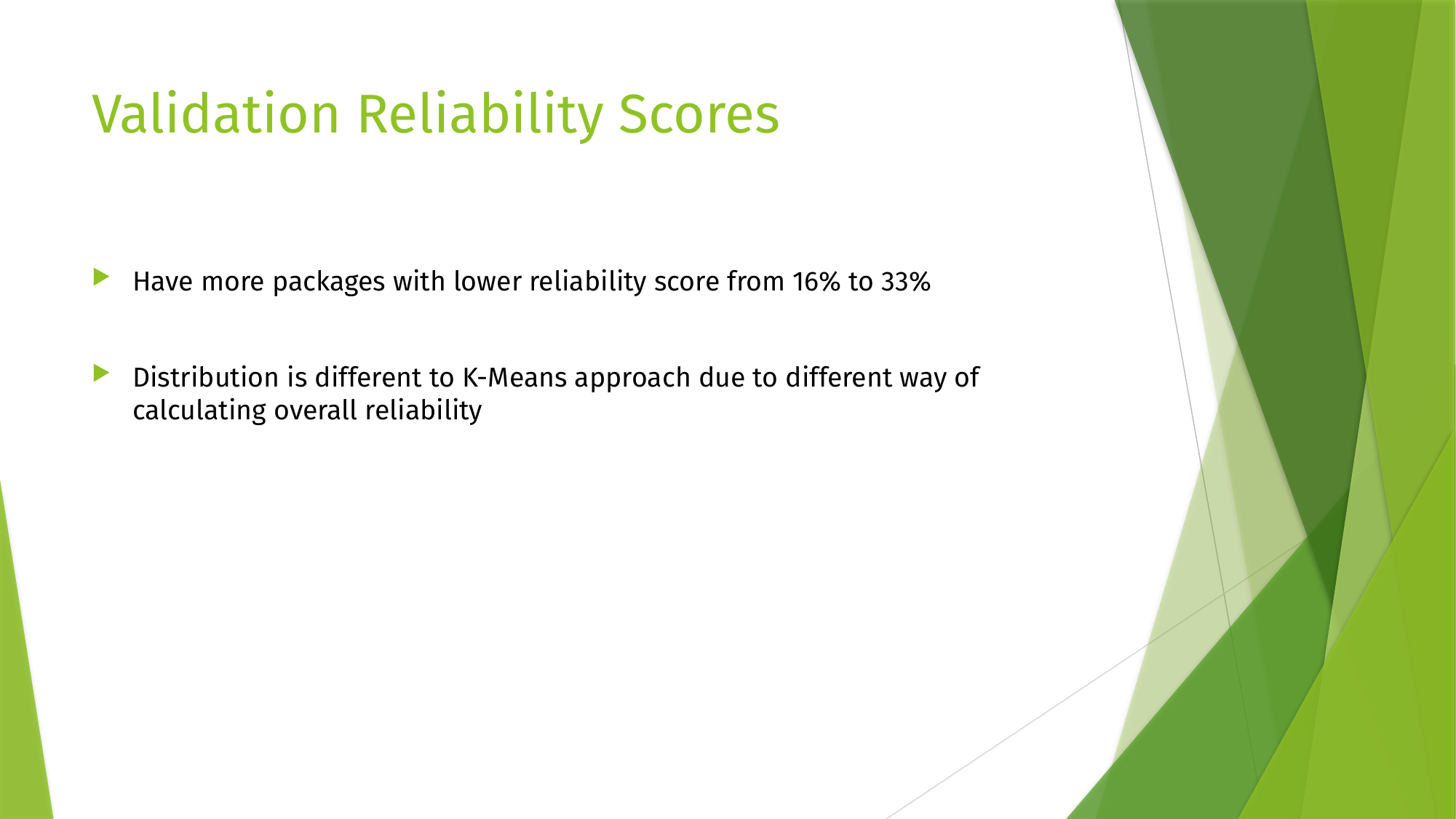

# Validation Reliability Scores
Have more packages with lower reliability score from 16% to 33%

Distribution is different to K-Means approach due to different way of calculating overall reliability